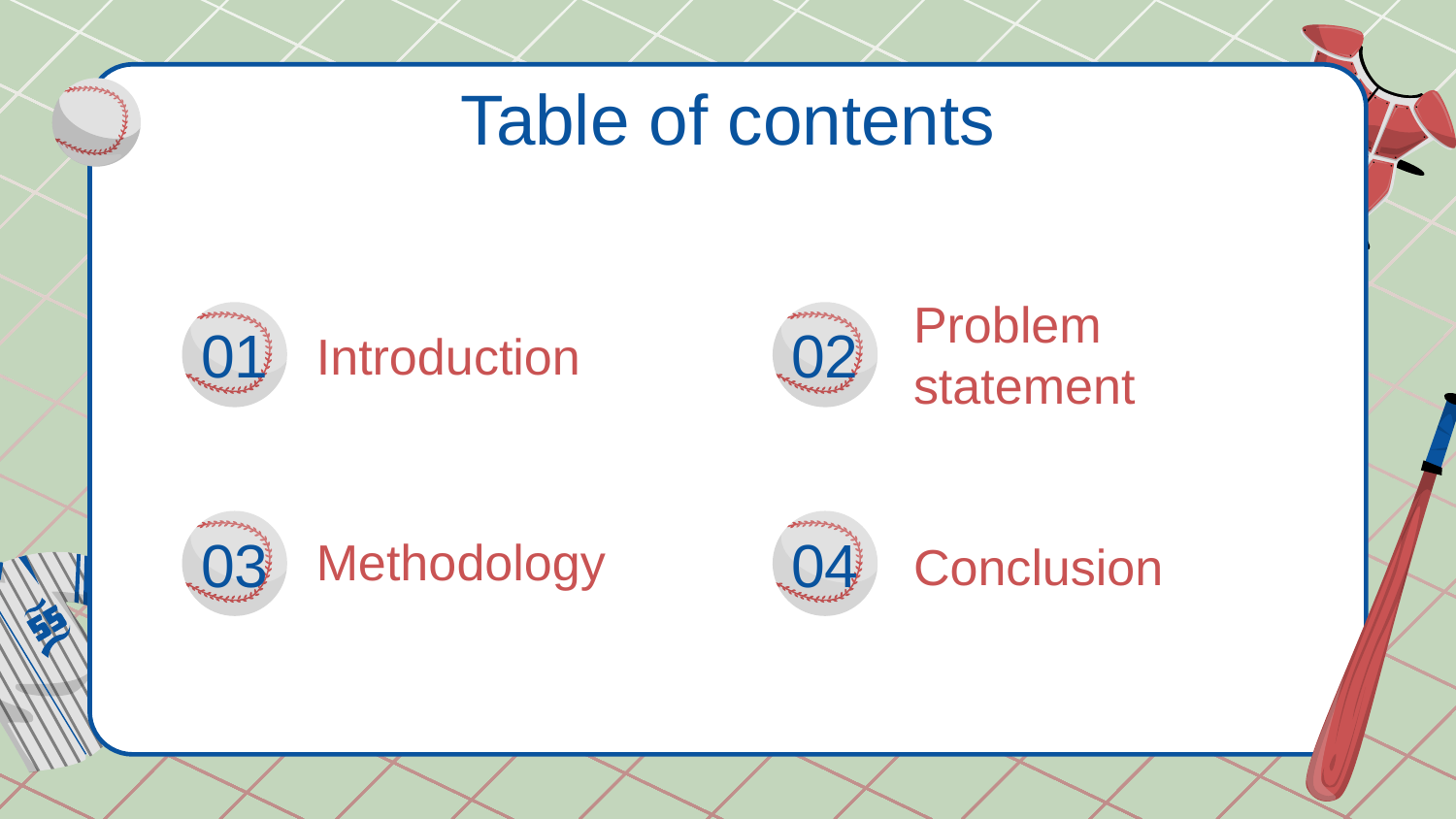

Table of contents

Problem statement
# Introduction
01
02

Methodology
Conclusion
03
04